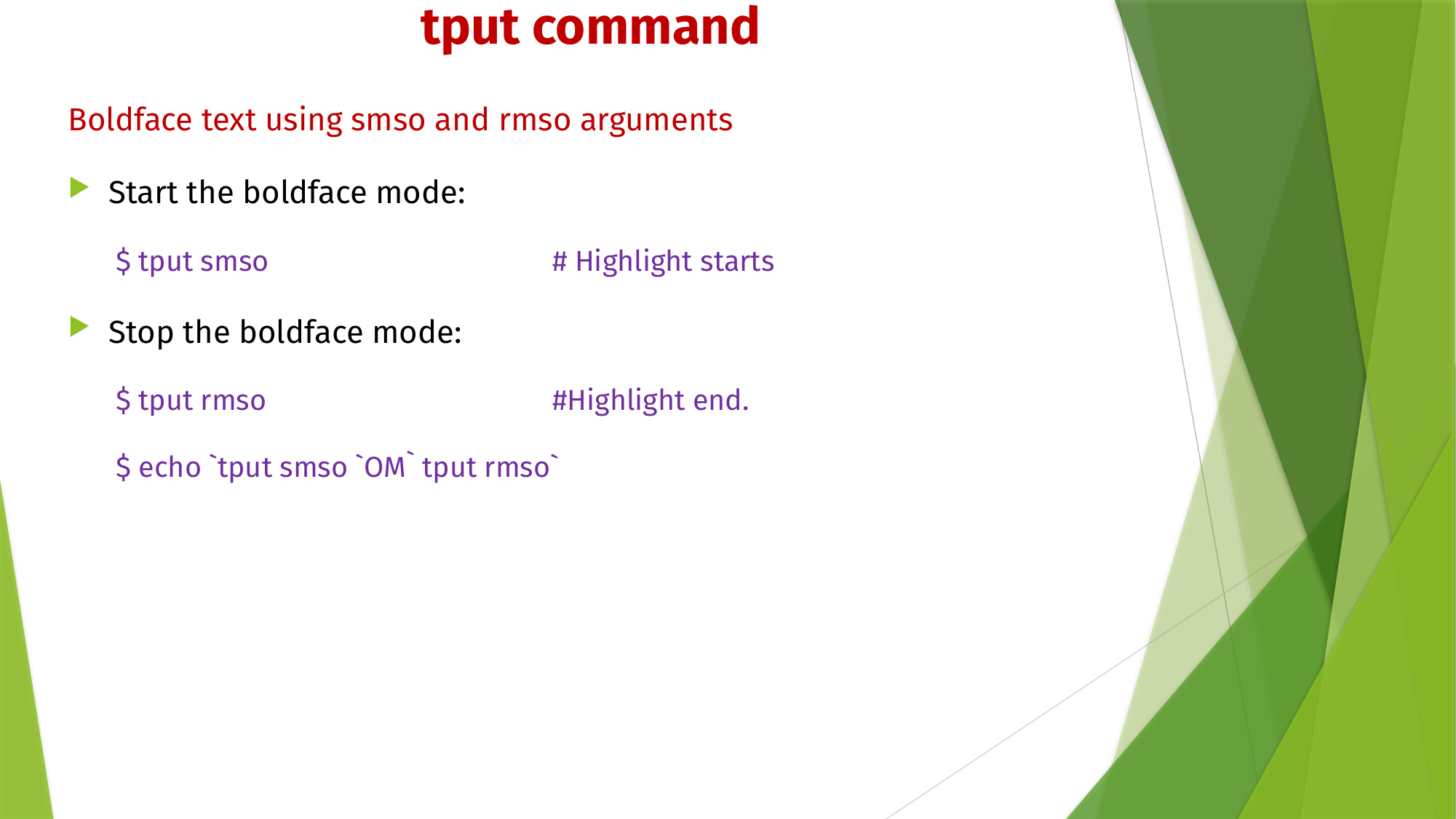

# tput command
Boldface text using smso and rmso arguments
Start the boldface mode:
$ tput smso			# Highlight starts
Stop the boldface mode:
$ tput rmso			#Highlight end.
$ echo `tput smso `OM` tput rmso`